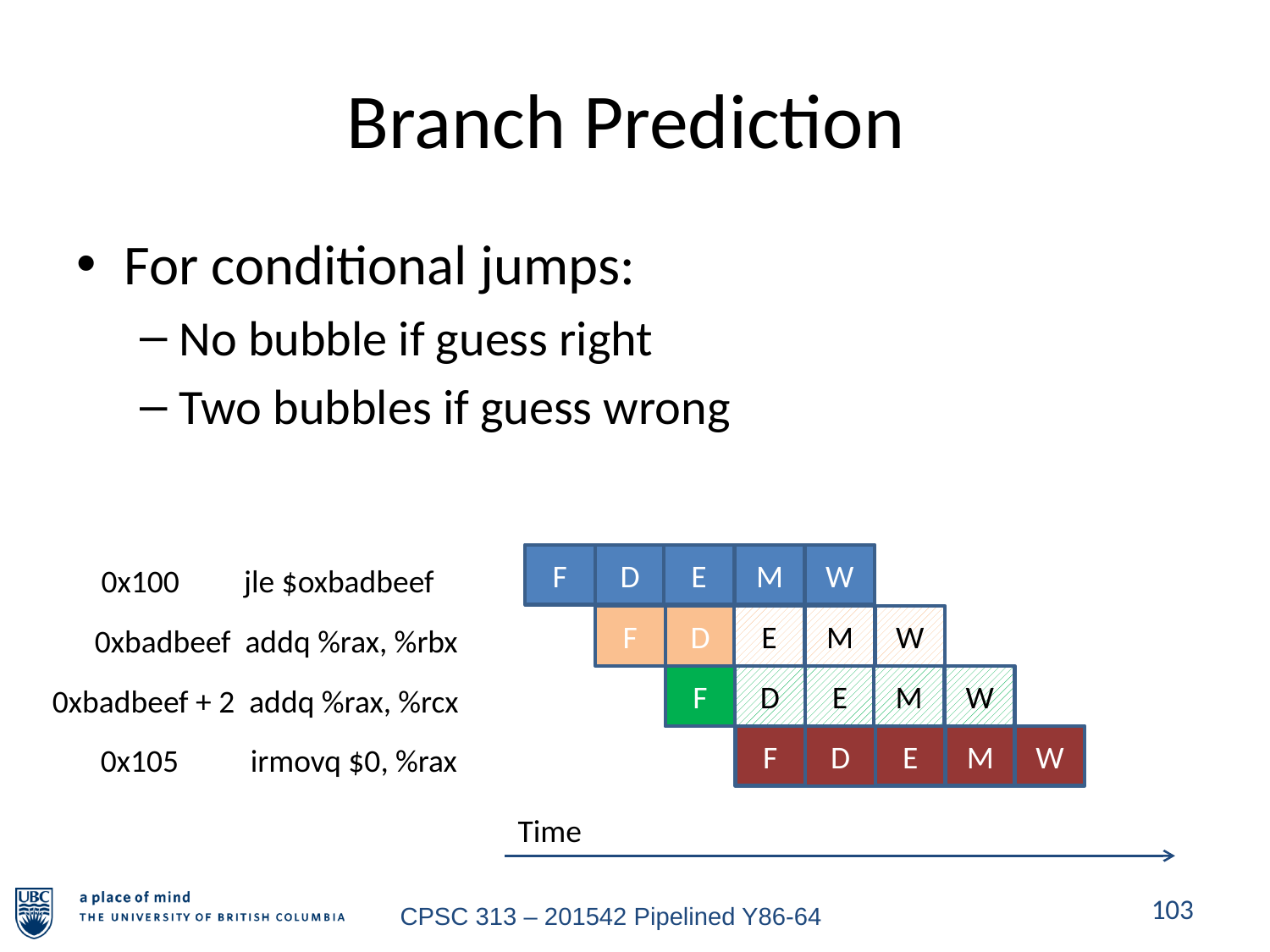

# Branch Prediction
For conditional jumps:
No bubble if guess right
Two bubbles if guess wrong
F
D
E
M
W
0x100         jle $oxbadbeef
F
D
E
M
W
0xbadbeef  addq %rax, %rbx
D
E
M
W
F
            0xbadbeef + 2  addq %rax, %rcx
F
E
M
W
D
0x105          irmovq $0, %rax
Time
103